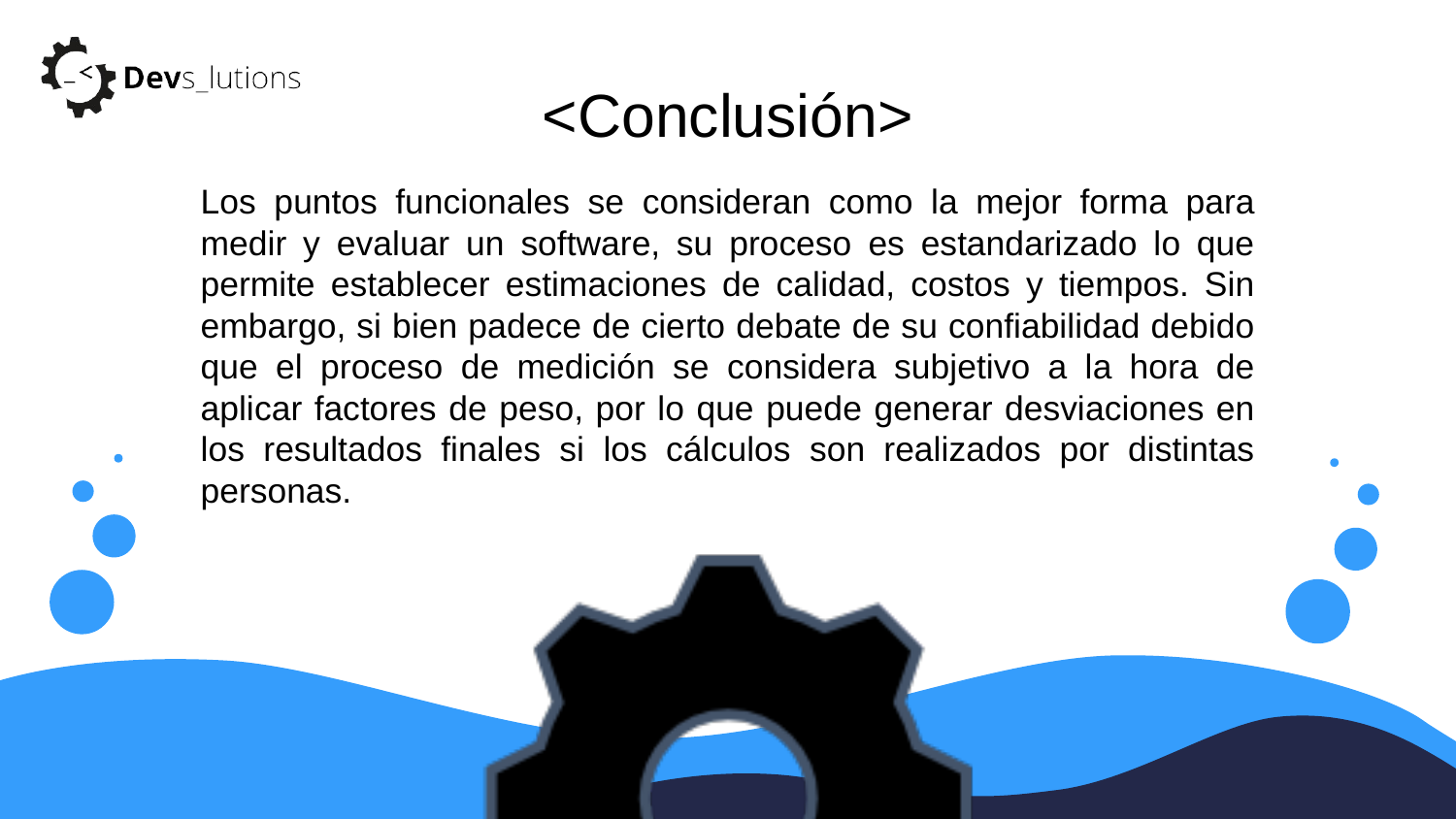

<Conclusión>
Los puntos funcionales se consideran como la mejor forma para medir y evaluar un software, su proceso es estandarizado lo que permite establecer estimaciones de calidad, costos y tiempos. Sin embargo, si bien padece de cierto debate de su confiabilidad debido que el proceso de medición se considera subjetivo a la hora de aplicar factores de peso, por lo que puede generar desviaciones en los resultados finales si los cálculos son realizados por distintas personas.